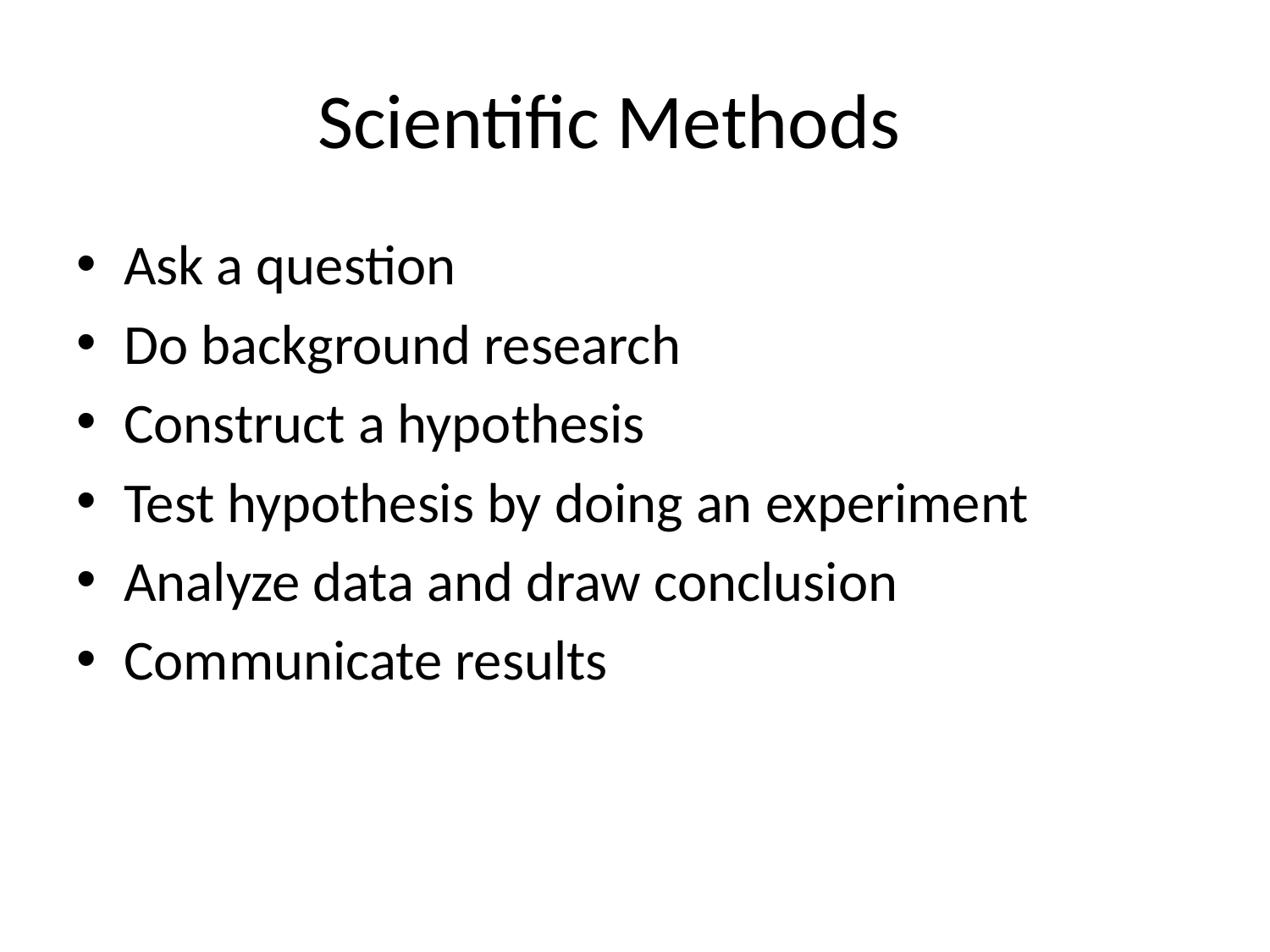

# Scientific Methods
Ask a question
Do background research
Construct a hypothesis
Test hypothesis by doing an experiment
Analyze data and draw conclusion
Communicate results